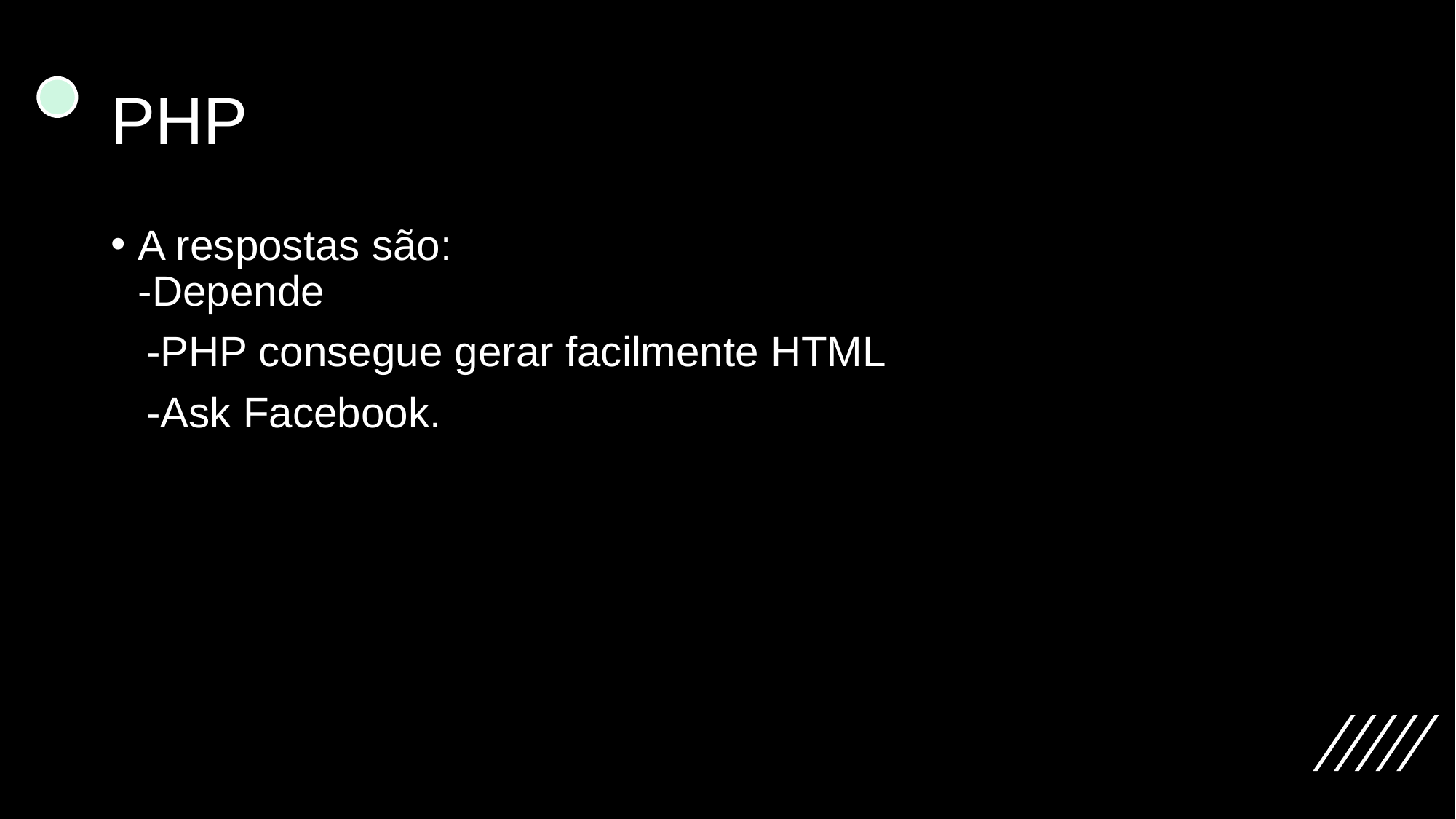

# PHP
A respostas são:
-Depende
   -PHP consegue gerar facilmente HTML
   -Ask Facebook.